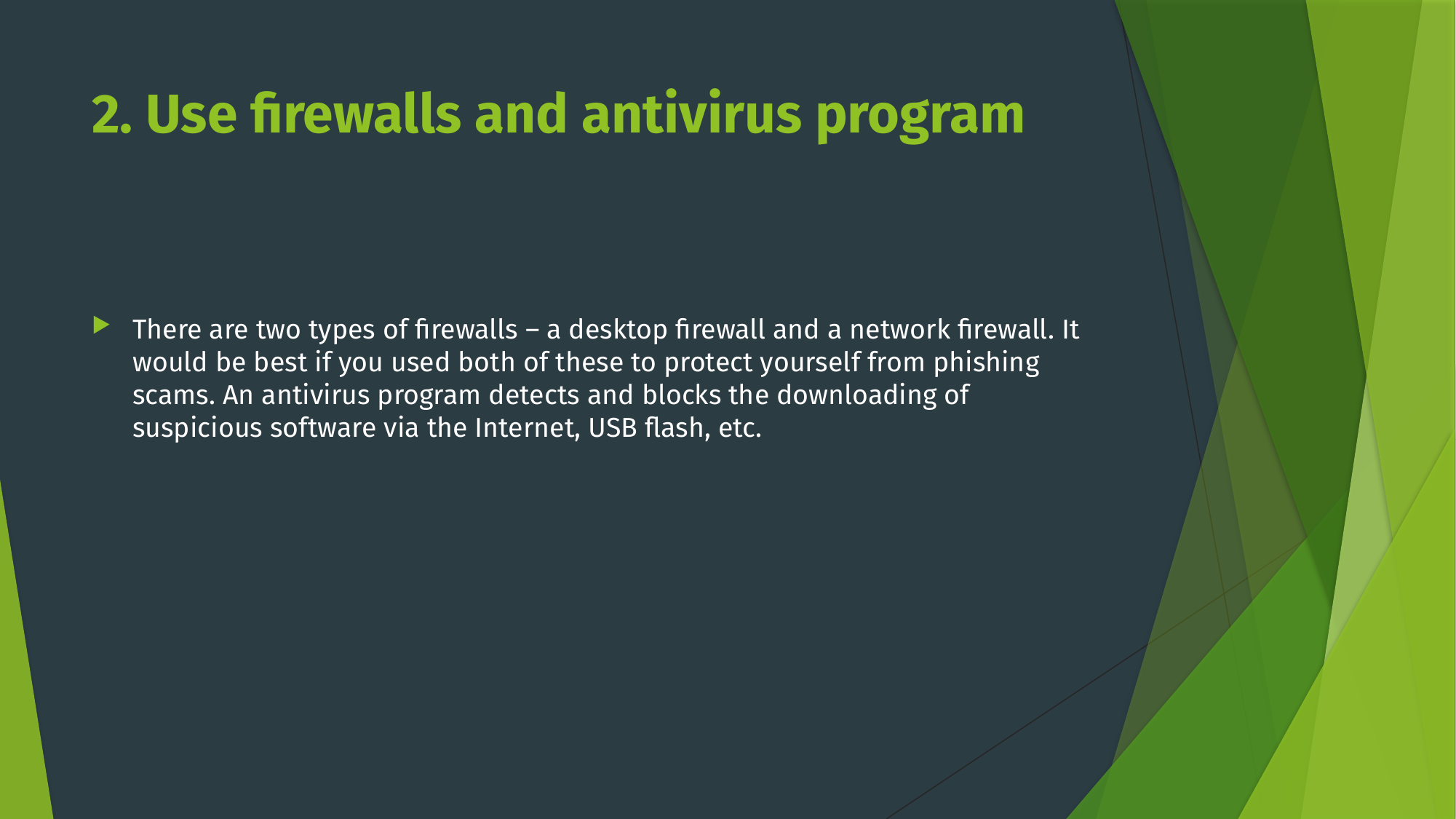

# 2. Use firewalls and antivirus program

There are two types of firewalls – a desktop firewall and a network firewall. It would be best if you used both of these to protect yourself from phishing scams. An antivirus program detects and blocks the downloading of suspicious software via the Internet, USB flash, etc.